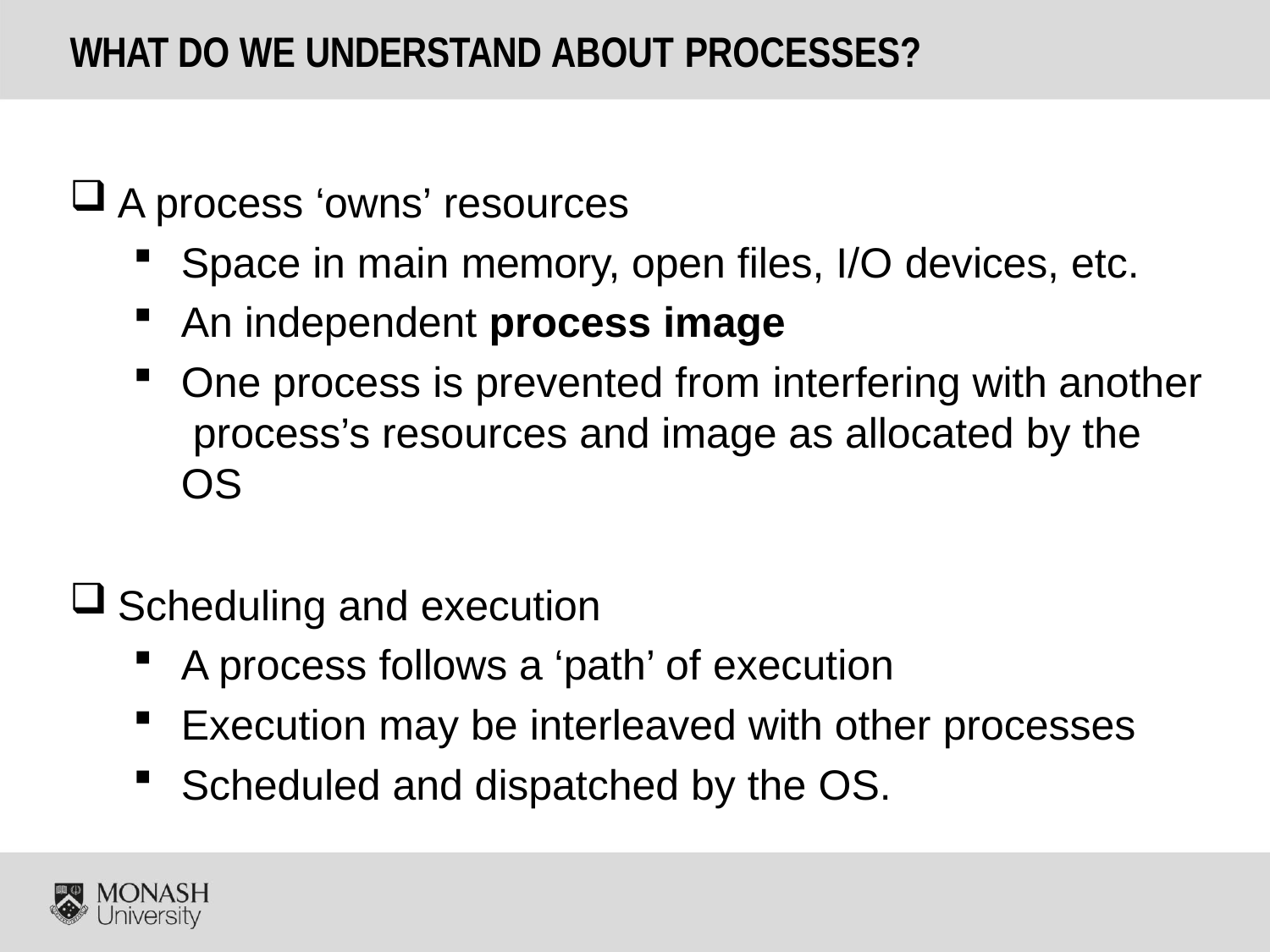

# WHAT DO WE UNDERSTAND ABOUT PROCESSES?
A process ‘owns’ resources
Space in main memory, open files, I/O devices, etc.
An independent process image
One process is prevented from interfering with another  process’s resources and image as allocated by the OS

Scheduling and execution
A process follows a ‘path’ of execution
Execution may be interleaved with other processes
Scheduled and dispatched by the OS.